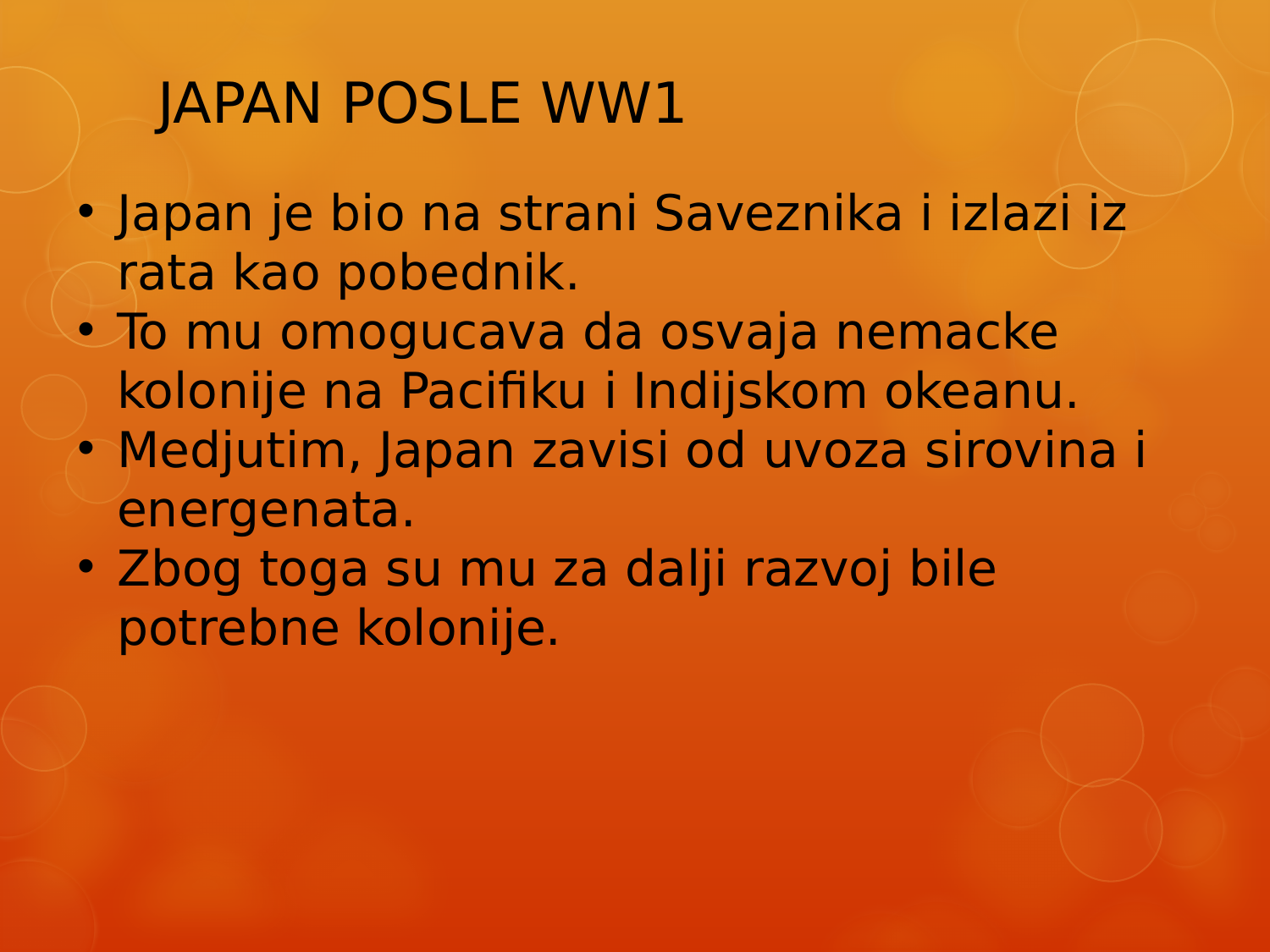

# JAPAN POSLE WW1
Japan je bio na strani Saveznika i izlazi iz rata kao pobednik.
To mu omogucava da osvaja nemacke kolonije na Pacifiku i Indijskom okeanu.
Medjutim, Japan zavisi od uvoza sirovina i energenata.
Zbog toga su mu za dalji razvoj bile potrebne kolonije.